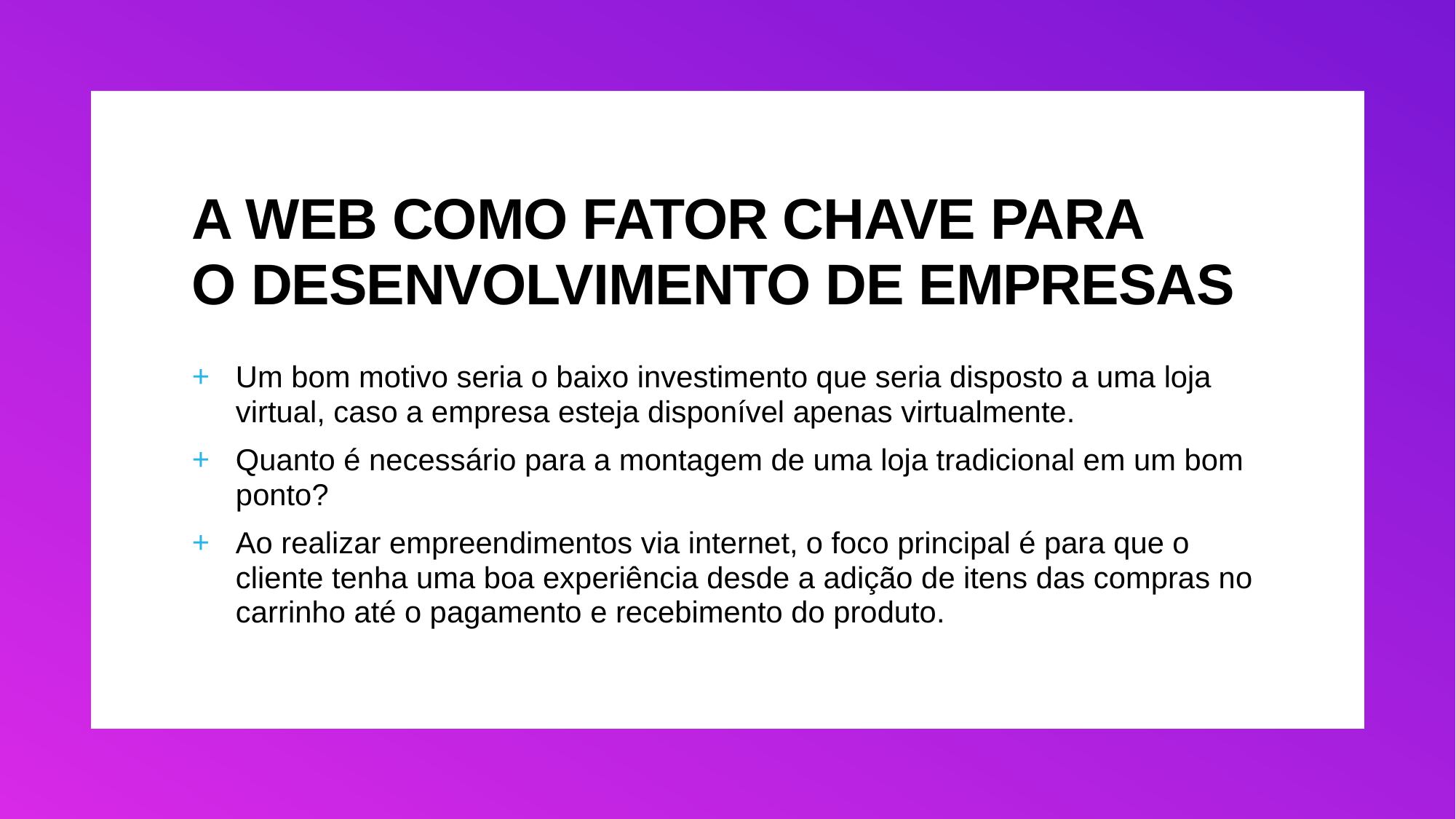

# A WEB COMO FATOR CHAVE PARA O DESENVOLVIMENTO DE EMPRESAS
Um bom motivo seria o baixo investimento que seria disposto a uma loja virtual, caso a empresa esteja disponível apenas virtualmente.
Quanto é necessário para a montagem de uma loja tradicional em um bom ponto?
Ao realizar empreendimentos via internet, o foco principal é para que o cliente tenha uma boa experiência desde a adição de itens das compras no carrinho até o pagamento e recebimento do produto.